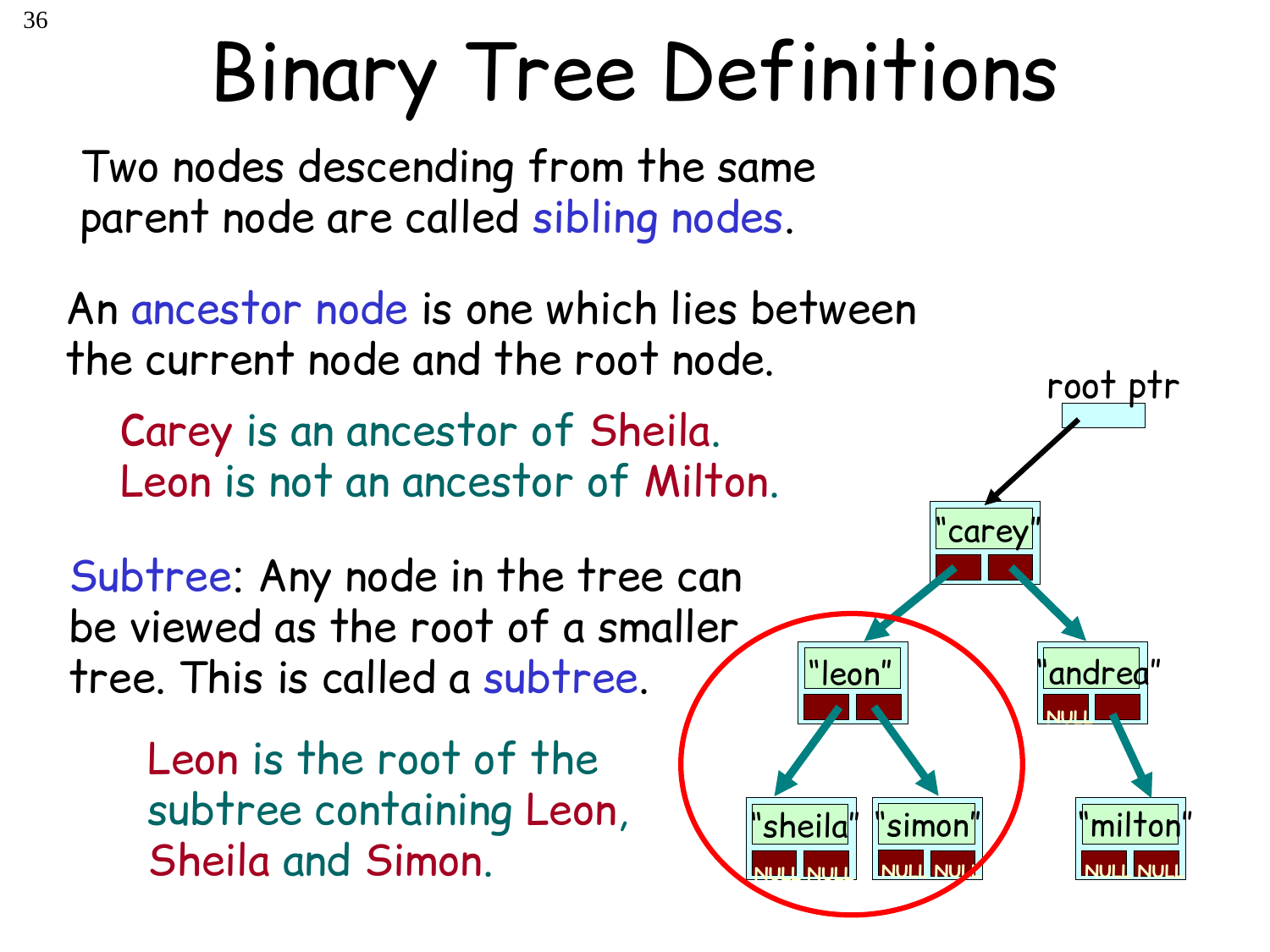

# Binary Tree Definitions
36
Two nodes descending from the same parent node are called sibling nodes.
An ancestor node is one which lies between the current node and the root node.
root ptr

“carey”

“andrea”
“leon”
NULL

“simon”
“milton”
“sheila”
NULL
NULL
NULL
NULL
NULL
NULL
Carey is an ancestor of Sheila.
Leon is not an ancestor of Milton.
Subtree: Any node in the tree can be viewed as the root of a smaller tree. This is called a subtree.

Leon is the root of the subtree containing Leon, Sheila and Simon.